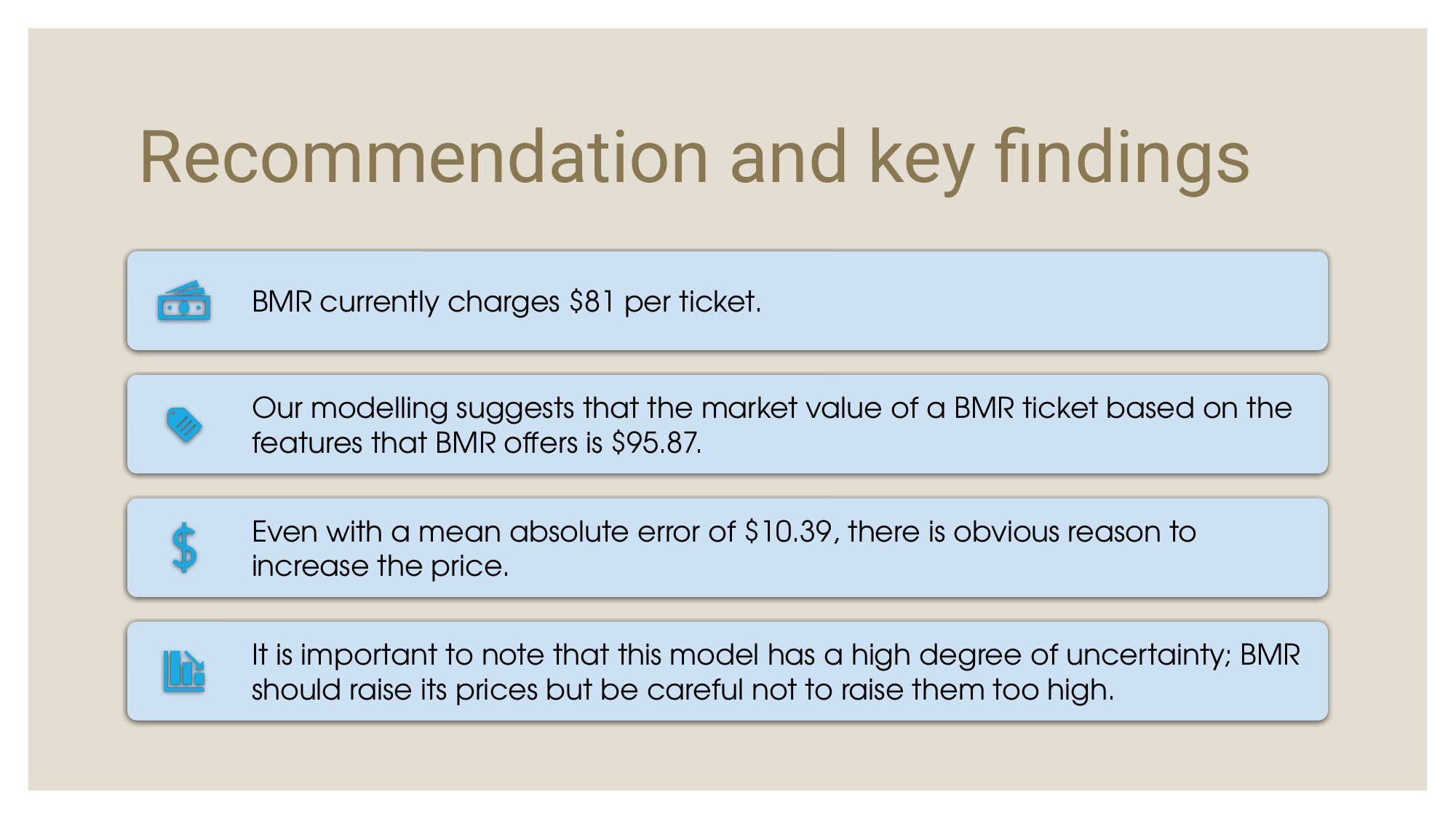

# Recommendation and key findings
BMR currently charges $81 per ticket.
Our modelling suggests that the market value of a BMR ticket based on the features that BMR offers is $95.87.
Even with a mean absolute error of $10.39, there is obvious reason to increase the price.
It is important to note that this model has a high degree of uncertainty; BMR should raise its prices but be careful not to raise them too high.